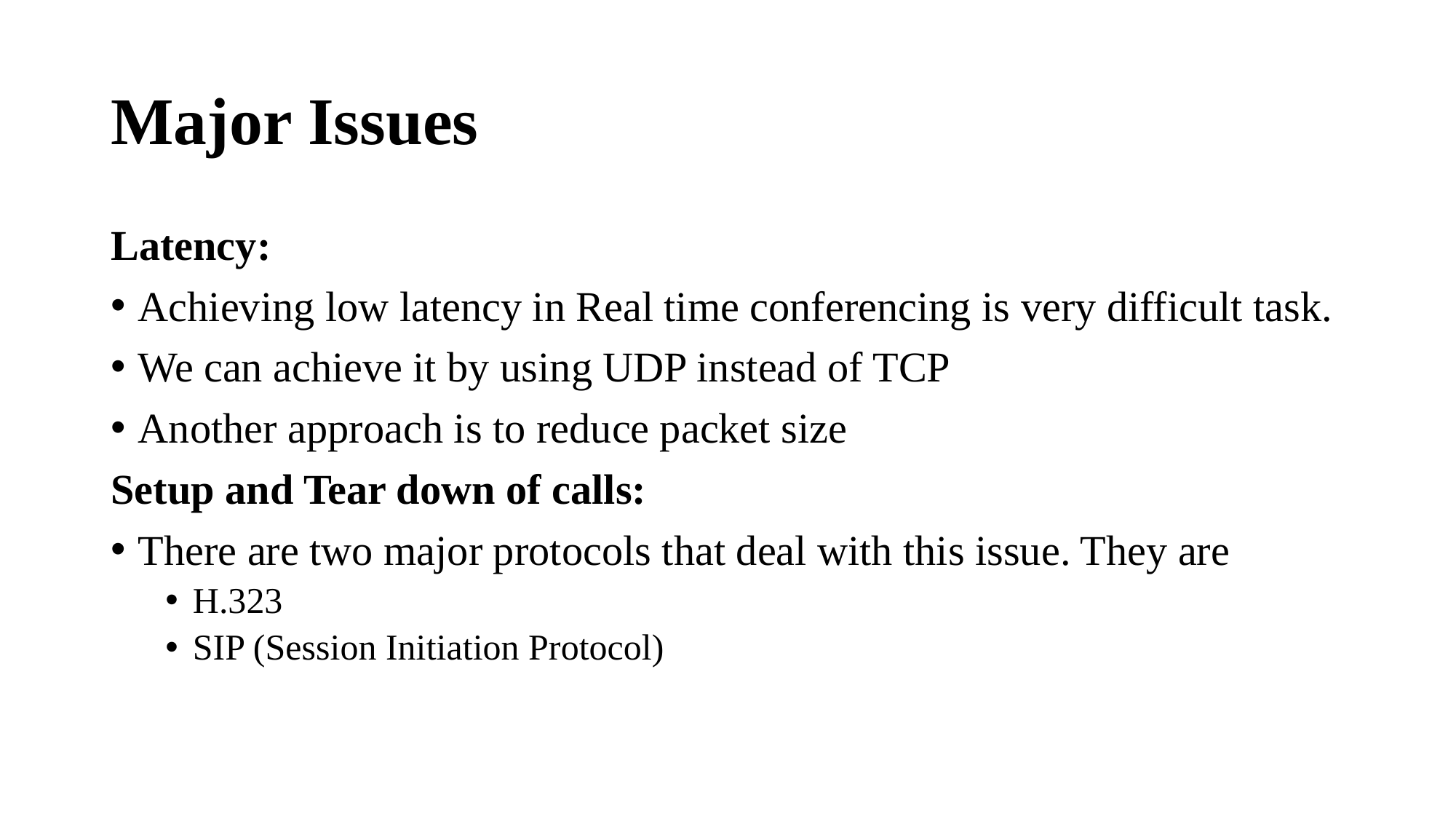

# Major Issues
Latency:
Achieving low latency in Real time conferencing is very difficult task.
We can achieve it by using UDP instead of TCP
Another approach is to reduce packet size
Setup and Tear down of calls:
There are two major protocols that deal with this issue. They are
H.323
SIP (Session Initiation Protocol)